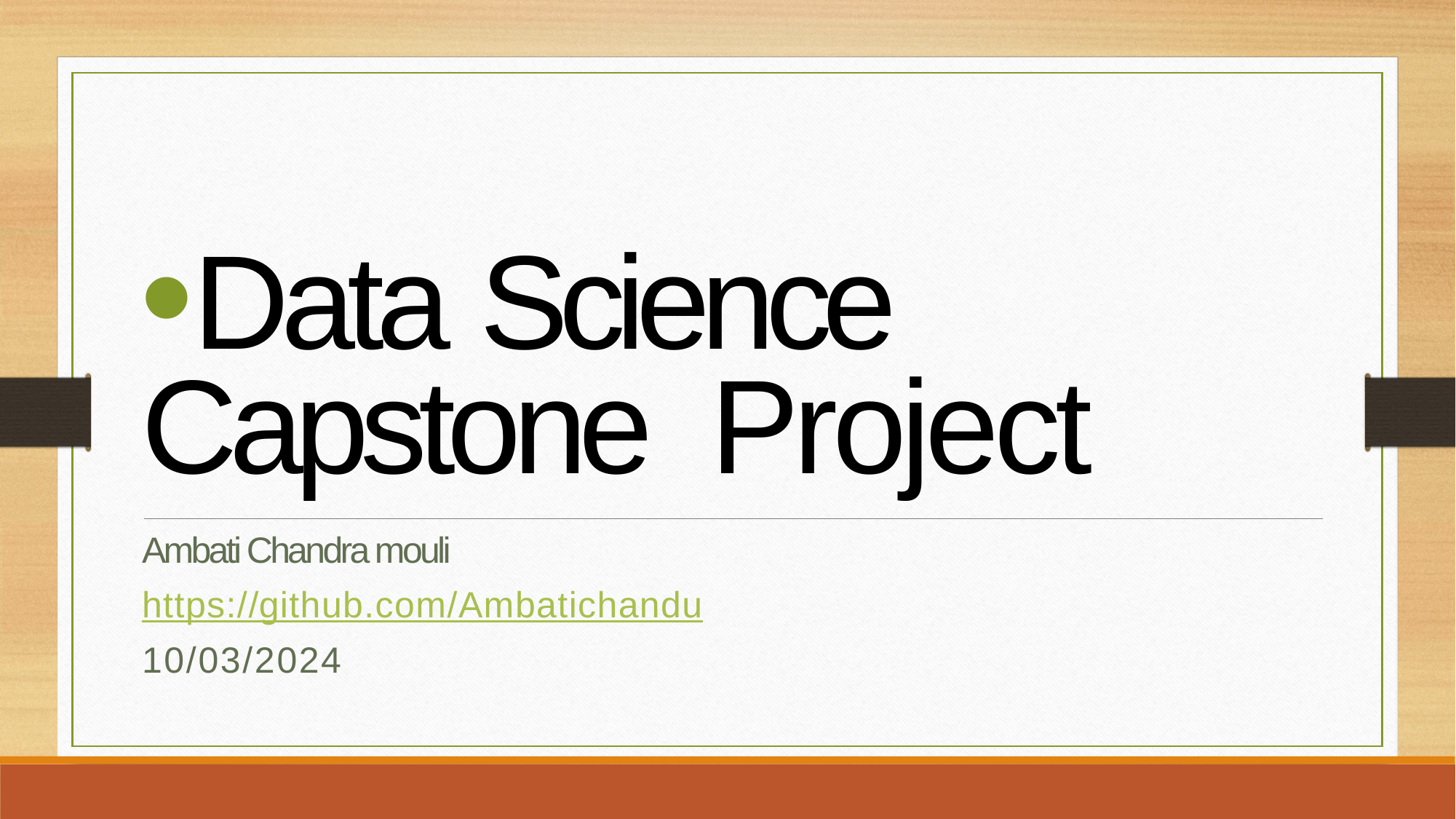

Data Science Capstone  Project
Ambati Chandra mouli
https://github.com/Ambatichandu
10/03/2024